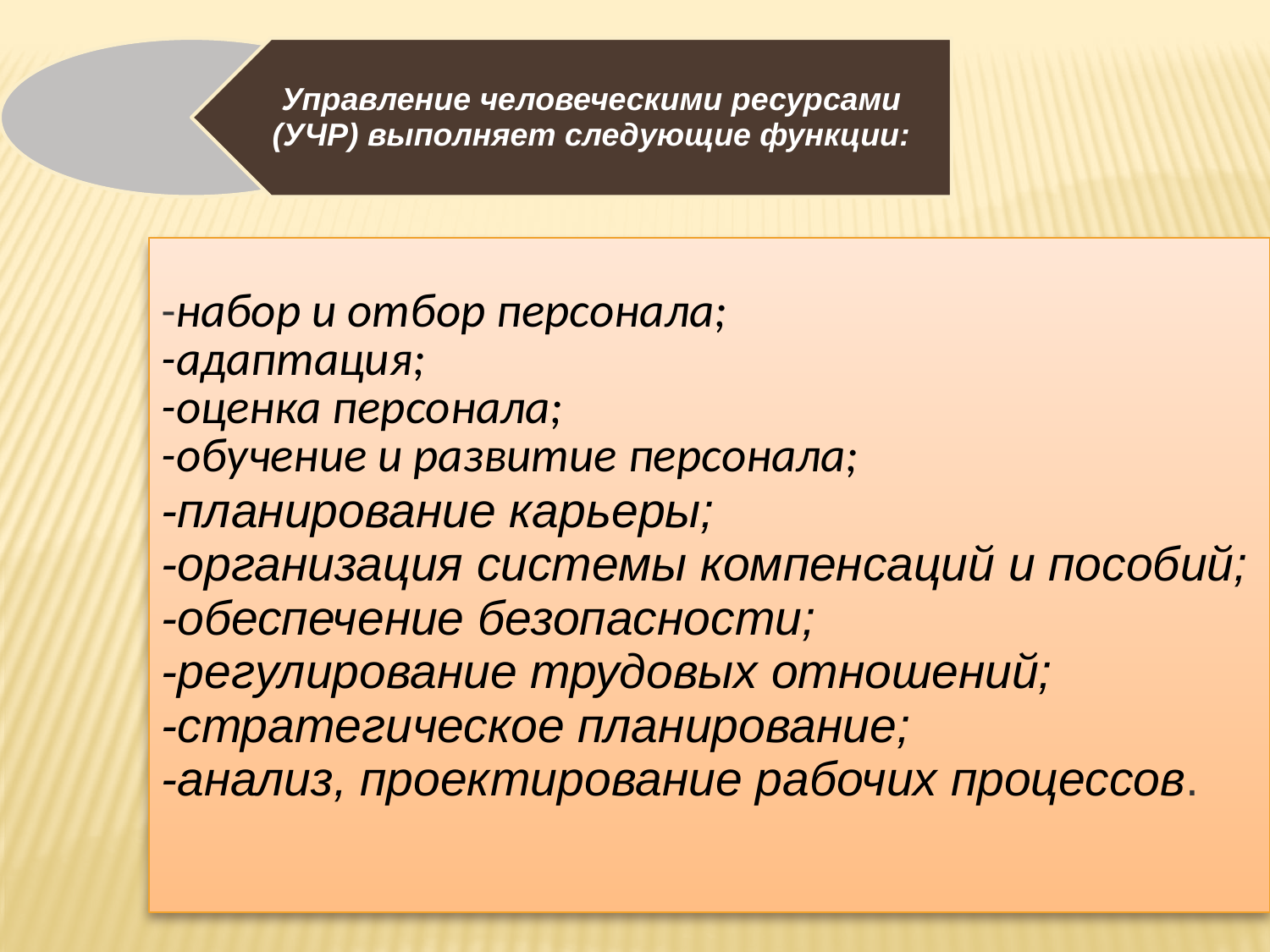

Управление человеческими ресурсами (УЧР) выполняет следующие функции:

-набор и отбор персонала;
-адаптация;
-оценка персонала;
-обучение и развитие персонала;
-планирование карьеры;
-организация системы компенсаций и пособий;
-обеспечение безопасности;
-регулирование трудовых отношений;
-стратегическое планирование;
-анализ, проектирование рабочих процессов.